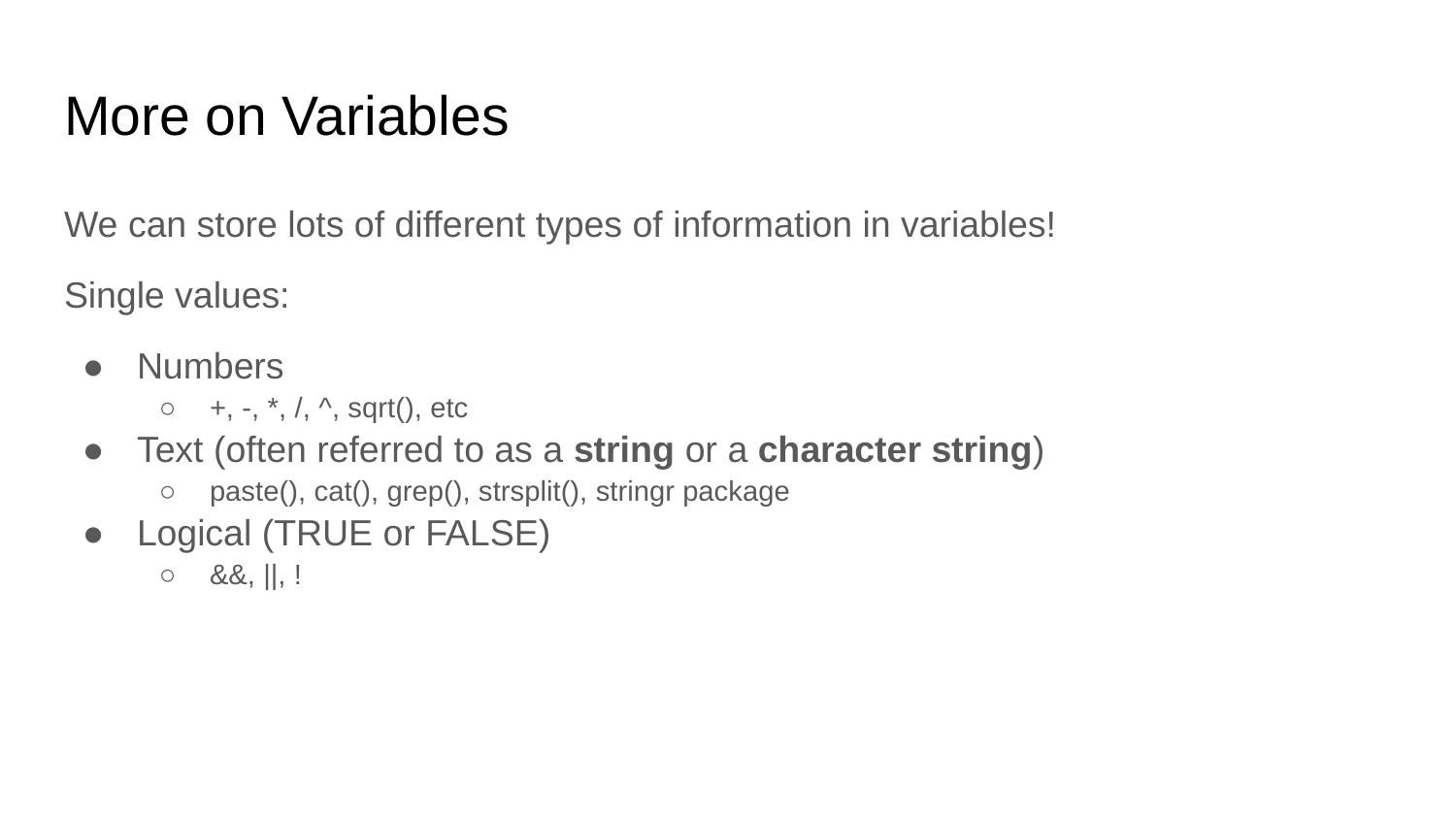

# More on Variables
We can store lots of different types of information in variables!
Single values:
Numbers
+, -, *, /, ^, sqrt(), etc
Text (often referred to as a string or a character string)
paste(), cat(), grep(), strsplit(), stringr package
Logical (TRUE or FALSE)
&&, ||, !